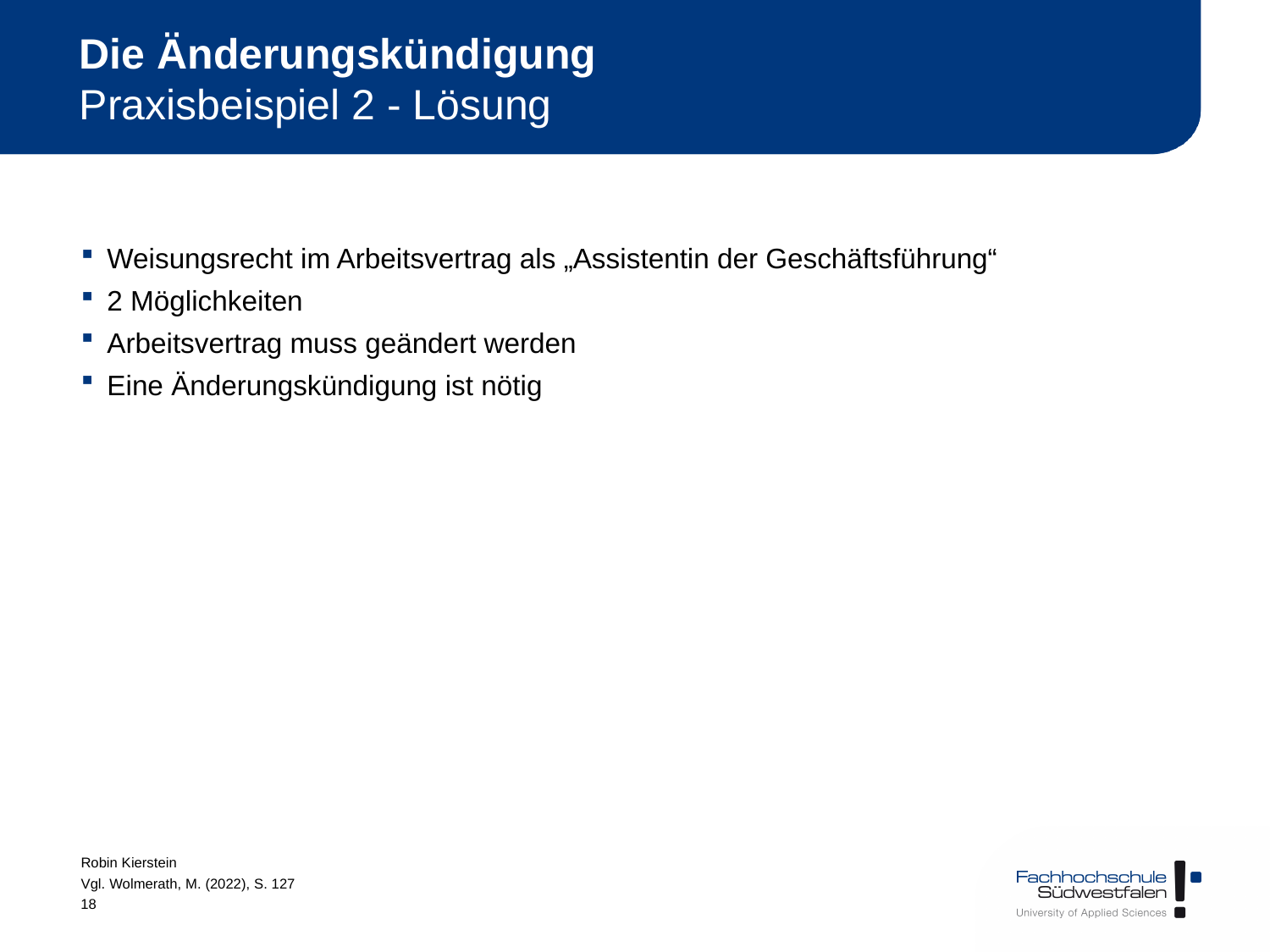

# Die Änderungskündigung Praxisbeispiel 2 - Lösung

Weisungsrecht im Arbeitsvertrag als „Assistentin der Geschäftsführung“
2 Möglichkeiten
Arbeitsvertrag muss geändert werden
Eine Änderungskündigung ist nötig
Robin Kierstein
Vgl. Wolmerath, M. (2022), S. 127